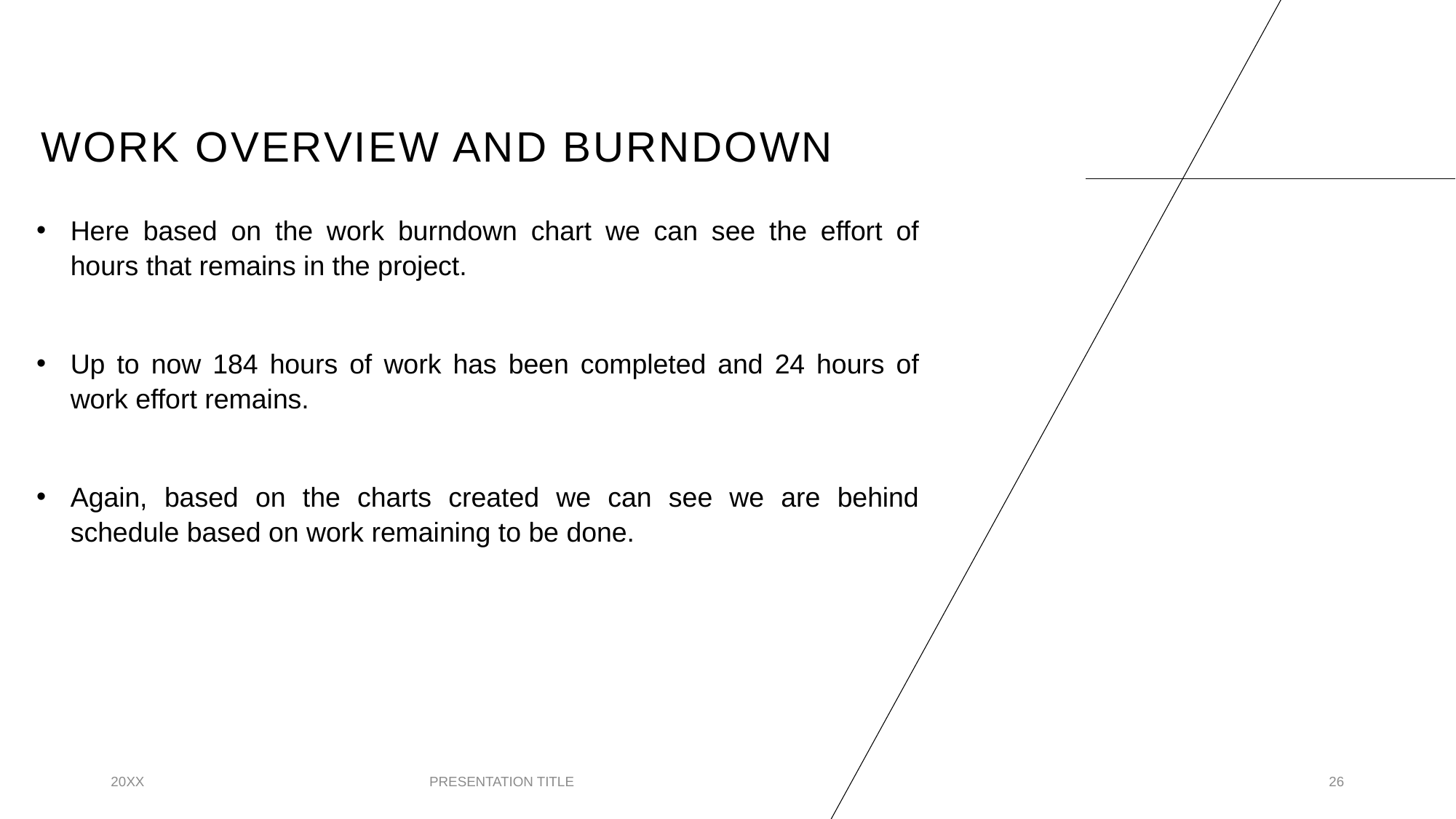

# WORK OVERVIEW and burndown
Here based on the work burndown chart we can see the effort of hours that remains in the project.

Up to now 184 hours of work has been completed and 24 hours of work effort remains.

Again, based on the charts created we can see we are behind schedule based on work remaining to be done.

20XX
PRESENTATION TITLE
26